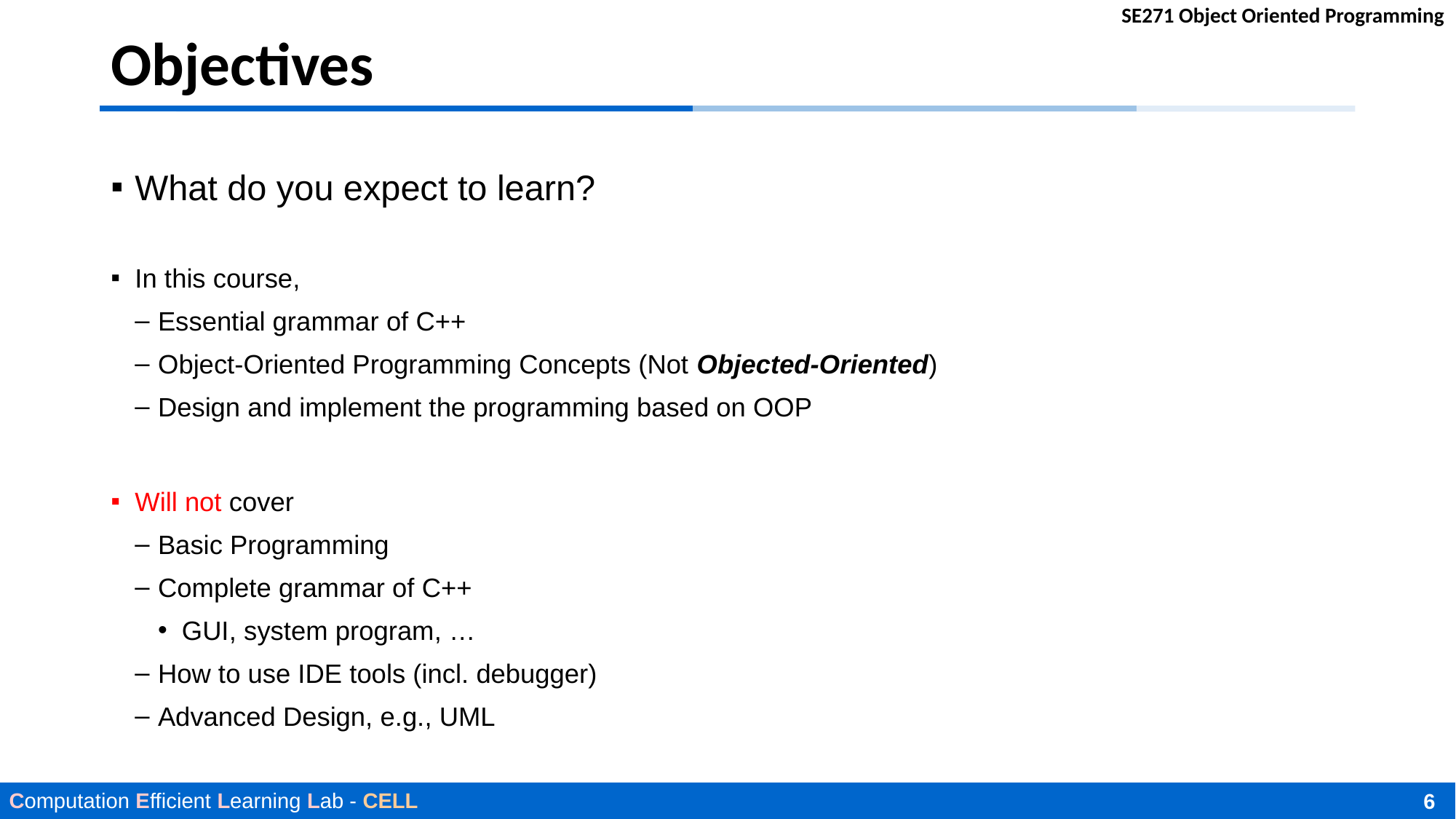

# Objectives
What do you expect to learn?

In this course,
Essential grammar of C++
Object-Oriented Programming Concepts (Not Objected-Oriented)
Design and implement the programming based on OOP

Will not cover
Basic Programming
Complete grammar of C++
GUI, system program, …
How to use IDE tools (incl. debugger)
Advanced Design, e.g., UML

6